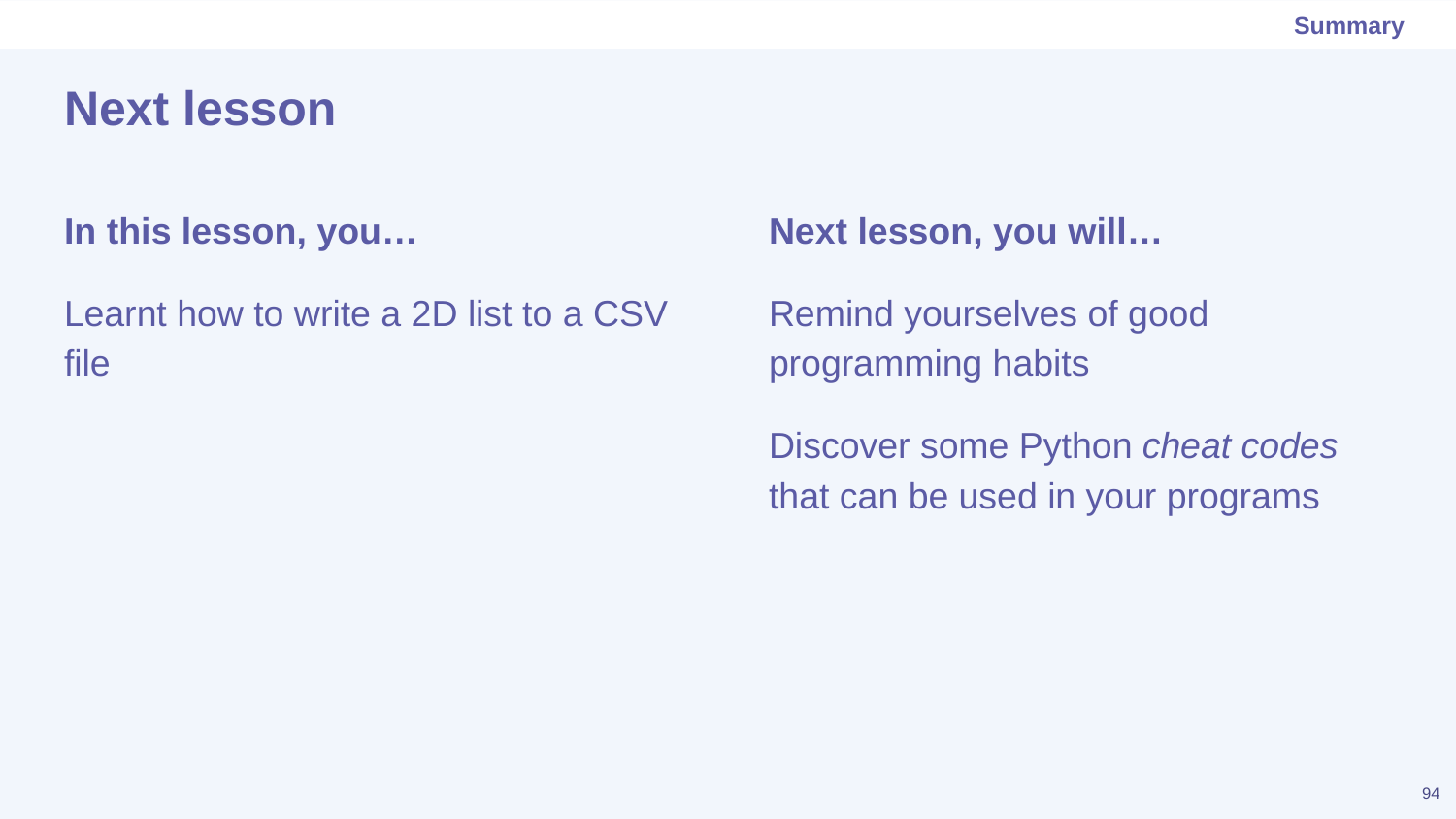

Summary
# Next lesson
Next lesson, you will…
Remind yourselves of good programming habits
Discover some Python cheat codes that can be used in your programs
In this lesson, you…
Learnt how to write a 2D list to a CSV file

94